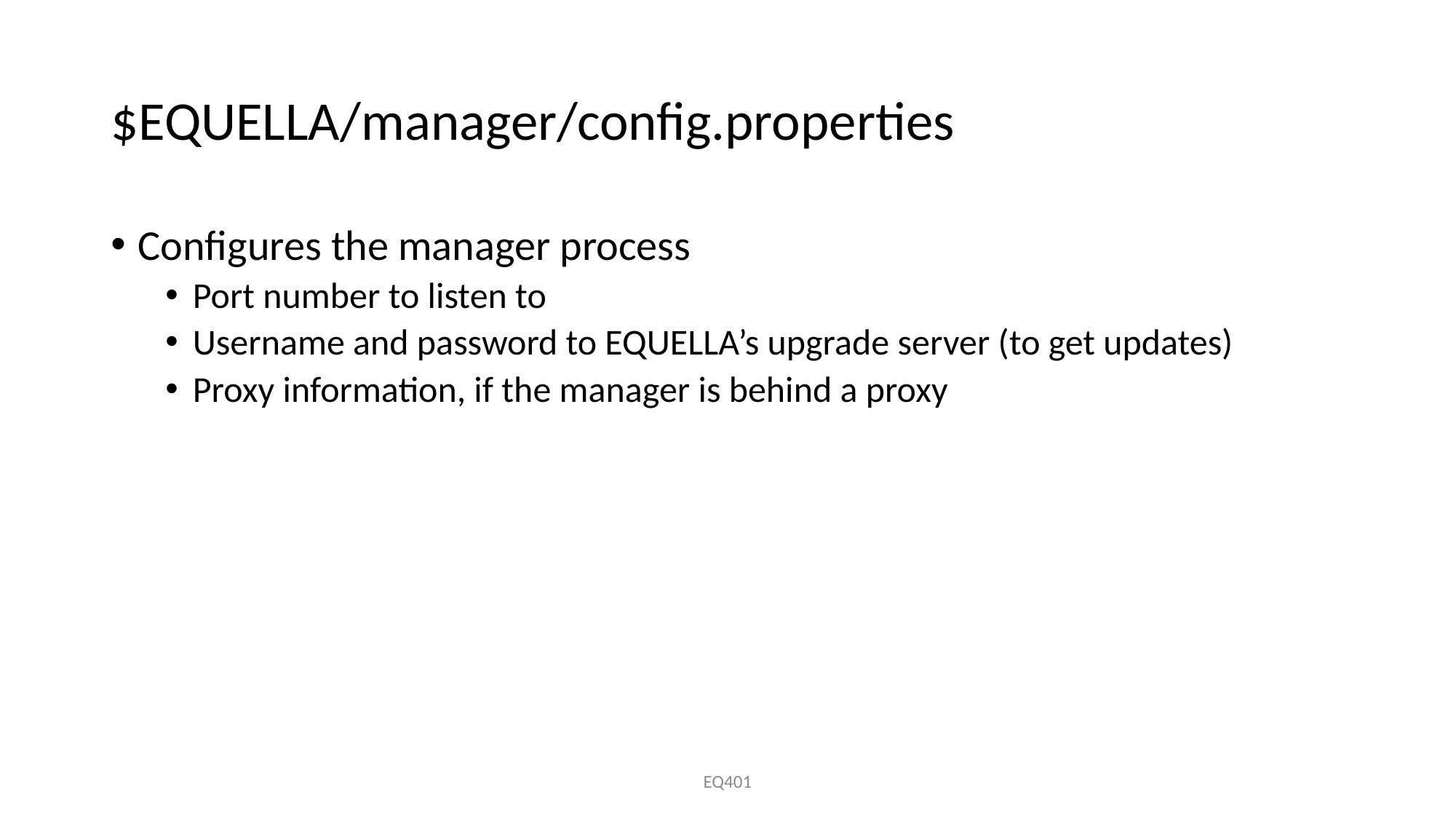

# $EQUELLA/manager/config.properties
Configures the manager process
Port number to listen to
Username and password to EQUELLA’s upgrade server (to get updates)
Proxy information, if the manager is behind a proxy
EQ401